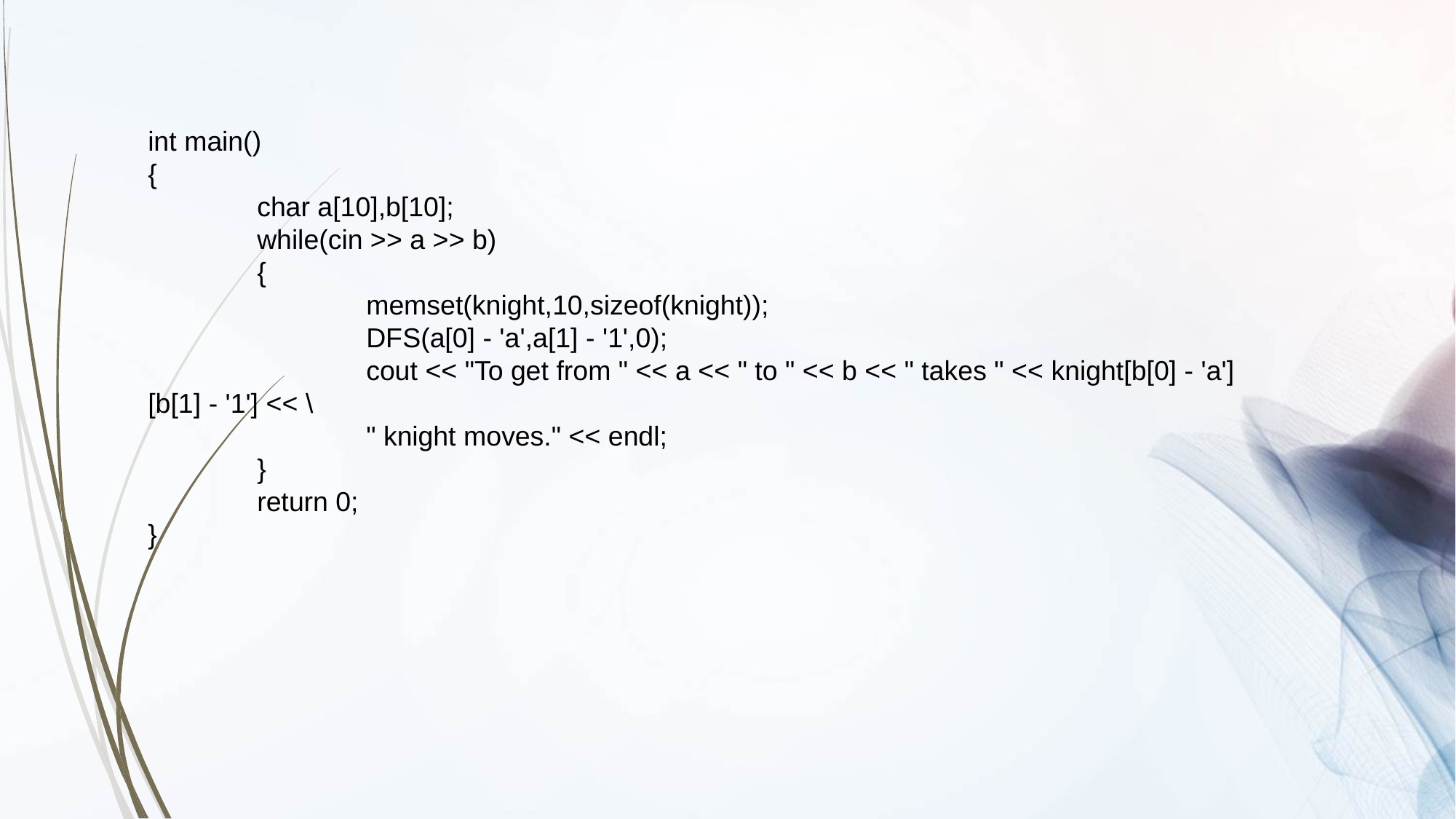

int main()
{
	char a[10],b[10];
	while(cin >> a >> b)
	{
		memset(knight,10,sizeof(knight));
		DFS(a[0] - 'a',a[1] - '1',0);
		cout << "To get from " << a << " to " << b << " takes " << knight[b[0] - 'a'][b[1] - '1'] << \
		" knight moves." << endl;
	}
	return 0;
}